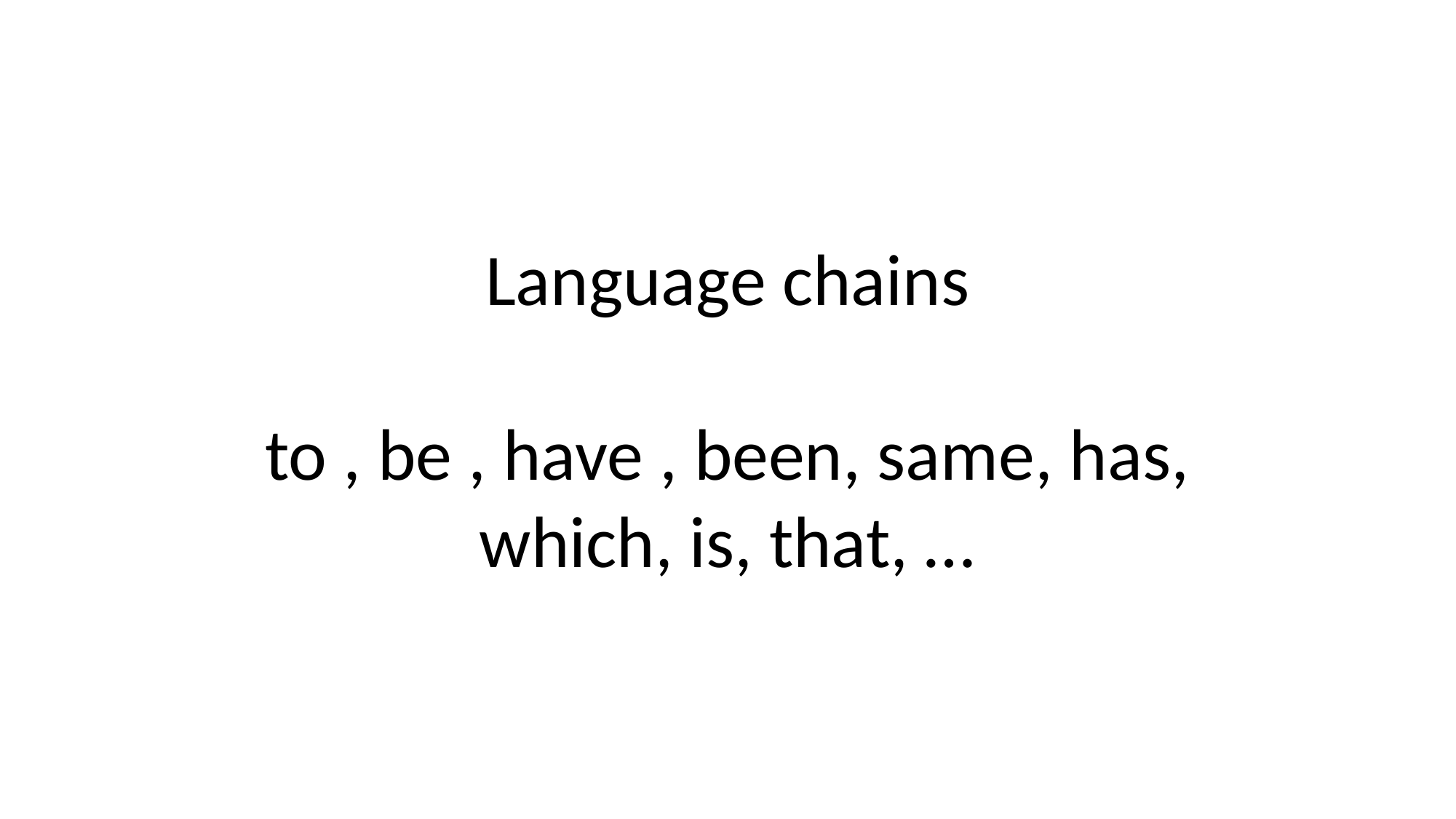

Language chains

to , be , have , been, same, has, which, is, that, …